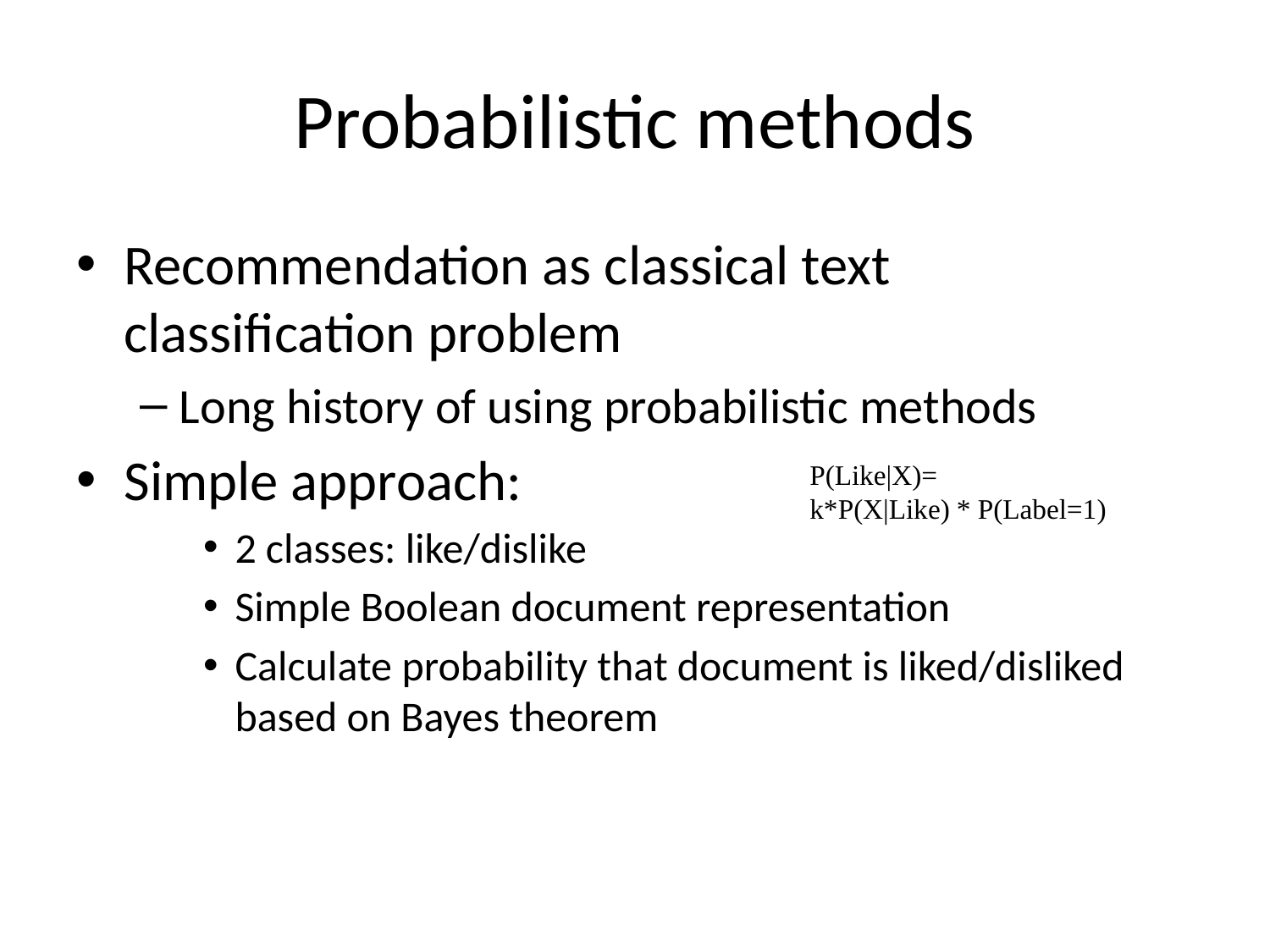

# Probabilistic methods
Recommendation as classical text classification problem
Long history of using probabilistic methods
Simple approach:
2 classes: like/dislike
Simple Boolean document representation
Calculate probability that document is liked/disliked based on Bayes theorem

P(Like|X)=
k*P(X|Like) * P(Label=1)